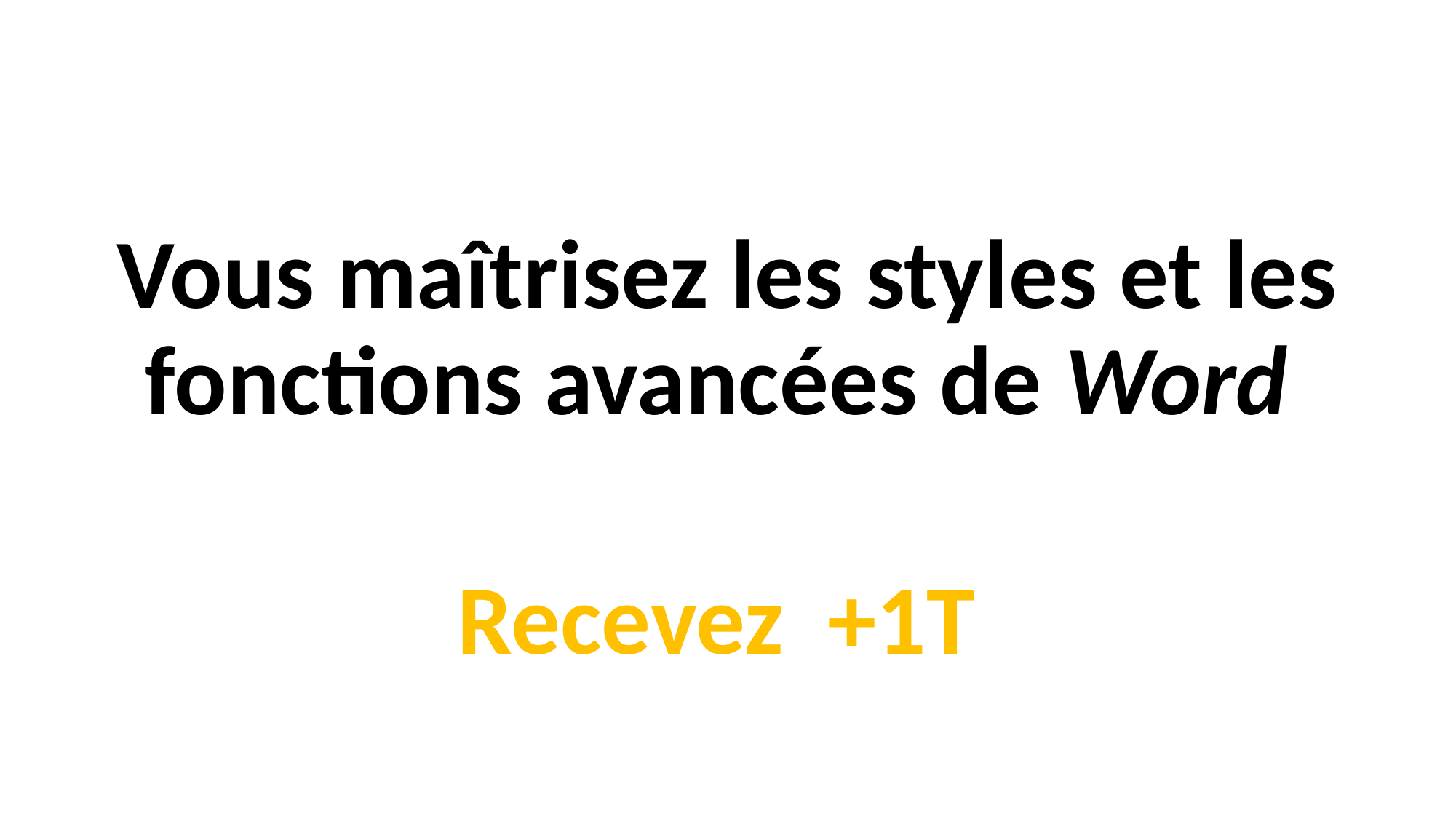

Vous maîtrisez les styles et les fonctions avancées de Word

Recevez  +1T